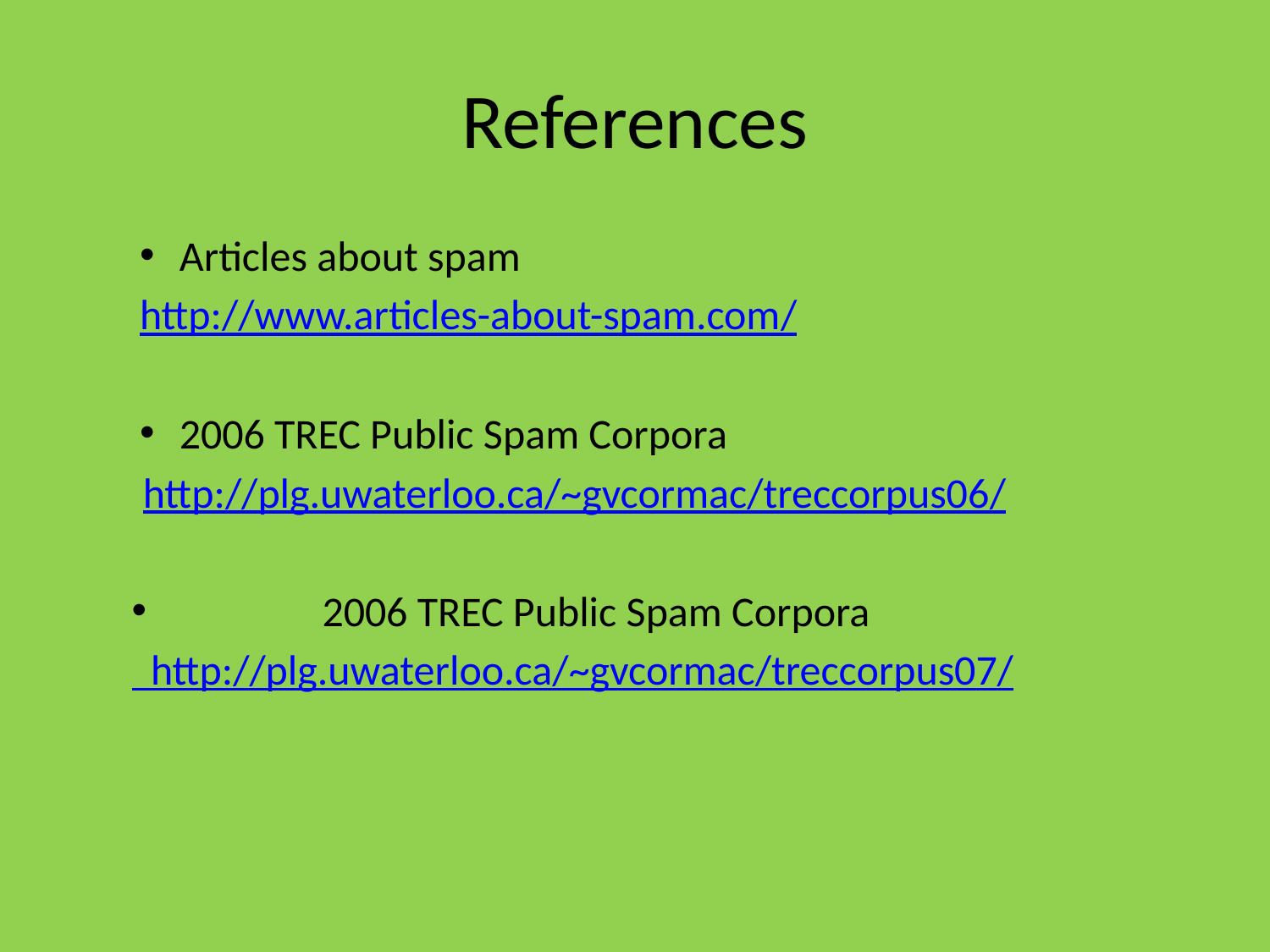

# References
Articles about spam
http://www.articles-about-spam.com/

2006 TREC Public Spam Corpora
       http://plg.uwaterloo.ca/~gvcormac/treccorpus06/

	2006 TREC Public Spam Corpora
  http://plg.uwaterloo.ca/~gvcormac/treccorpus07/